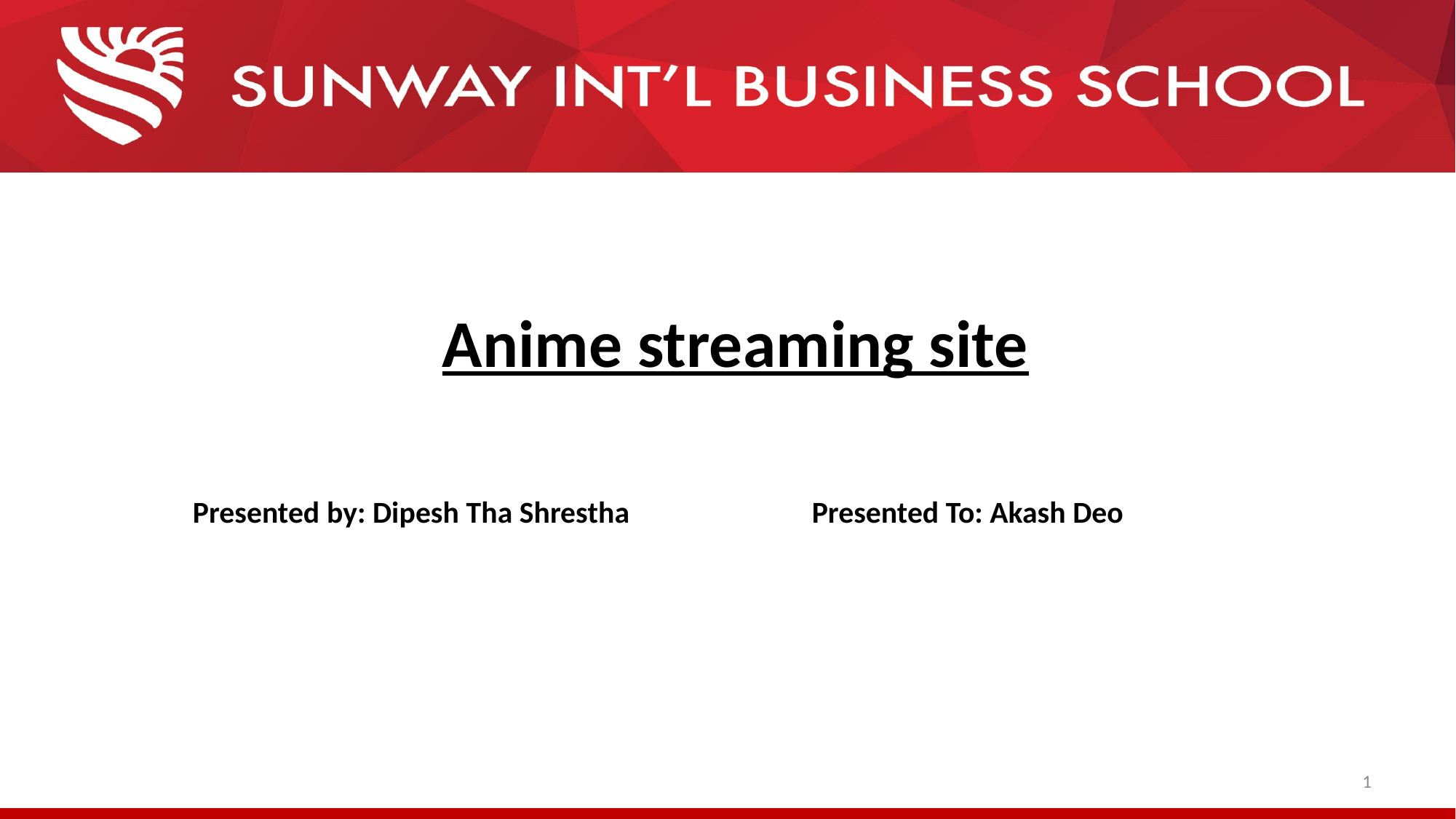

# Anime streaming site
Presented by: Dipesh Tha Shrestha

Presented To: Akash Deo

1